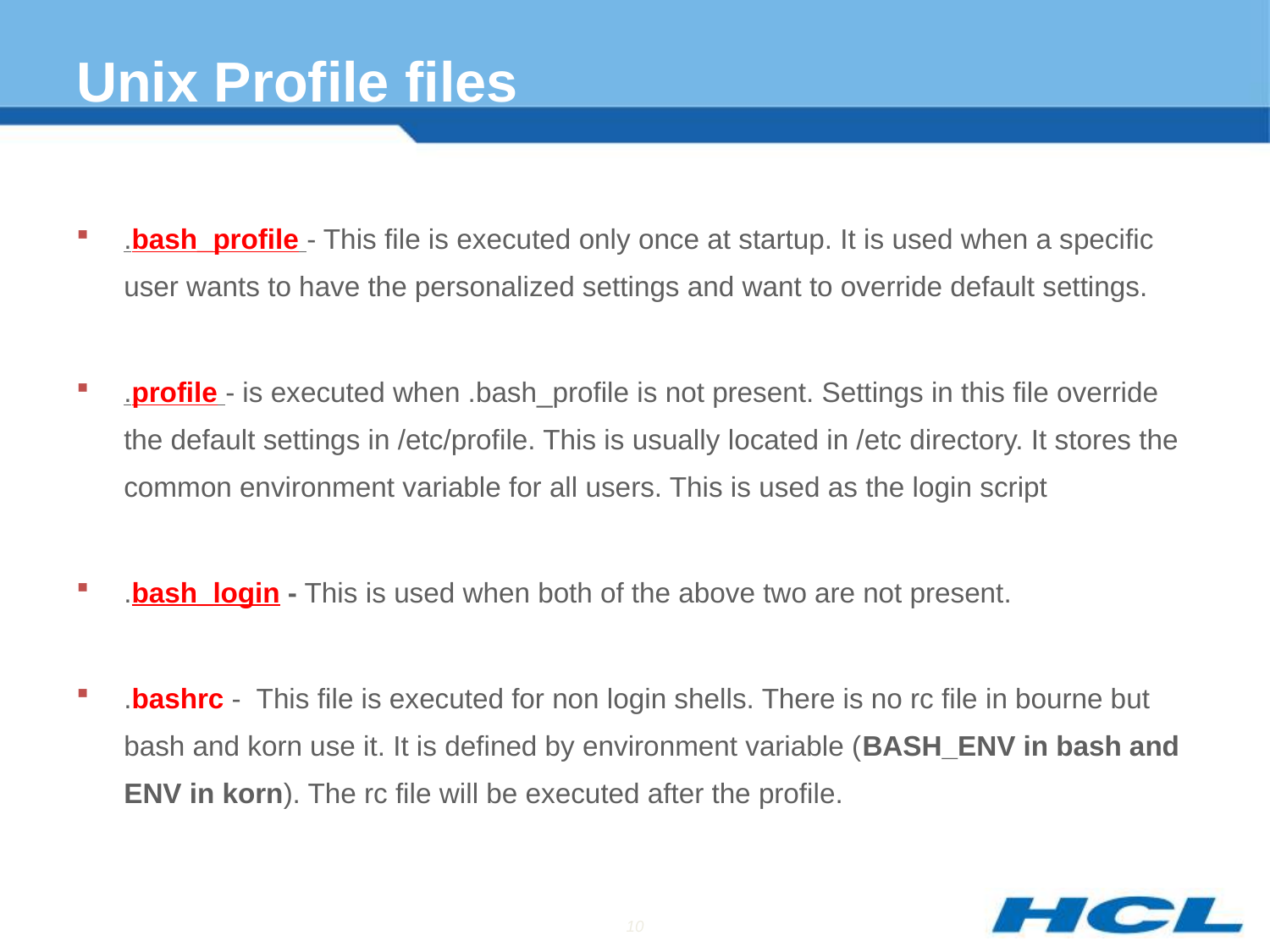

# Unix Profile files

.bash_profile - This file is executed only once at startup. It is used when a specific user wants to have the personalized settings and want to override default settings.

.profile - is executed when .bash_profile is not present. Settings in this file override the default settings in /etc/profile. This is usually located in /etc directory. It stores the common environment variable for all users. This is used as the login script

.bash_login - This is used when both of the above two are not present.

.bashrc -  This file is executed for non login shells. There is no rc file in bourne but bash and korn use it. It is defined by environment variable (BASH_ENV in bash and ENV in korn). The rc file will be executed after the profile.
10